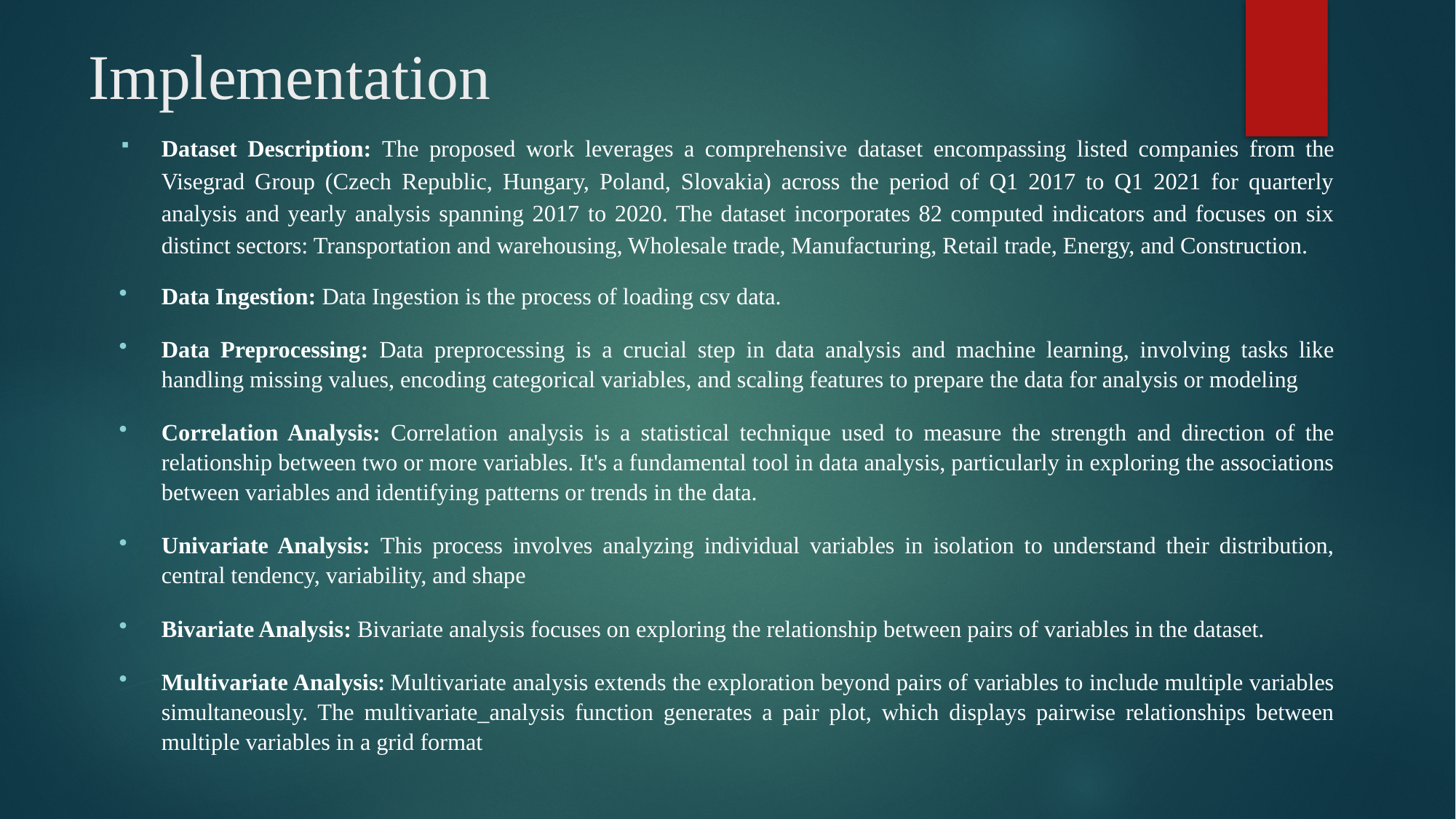

# Implementation
Dataset Description: The proposed work leverages a comprehensive dataset encompassing listed companies from the Visegrad Group (Czech Republic, Hungary, Poland, Slovakia) across the period of Q1 2017 to Q1 2021 for quarterly analysis and yearly analysis spanning 2017 to 2020. The dataset incorporates 82 computed indicators and focuses on six distinct sectors: Transportation and warehousing, Wholesale trade, Manufacturing, Retail trade, Energy, and Construction.
Data Ingestion: Data Ingestion is the process of loading csv data.
Data Preprocessing: Data preprocessing is a crucial step in data analysis and machine learning, involving tasks like handling missing values, encoding categorical variables, and scaling features to prepare the data for analysis or modeling
Correlation Analysis: Correlation analysis is a statistical technique used to measure the strength and direction of the relationship between two or more variables. It's a fundamental tool in data analysis, particularly in exploring the associations between variables and identifying patterns or trends in the data.
Univariate Analysis: This process involves analyzing individual variables in isolation to understand their distribution, central tendency, variability, and shape
Bivariate Analysis: Bivariate analysis focuses on exploring the relationship between pairs of variables in the dataset.
Multivariate Analysis: Multivariate analysis extends the exploration beyond pairs of variables to include multiple variables simultaneously. The multivariate_analysis function generates a pair plot, which displays pairwise relationships between multiple variables in a grid format